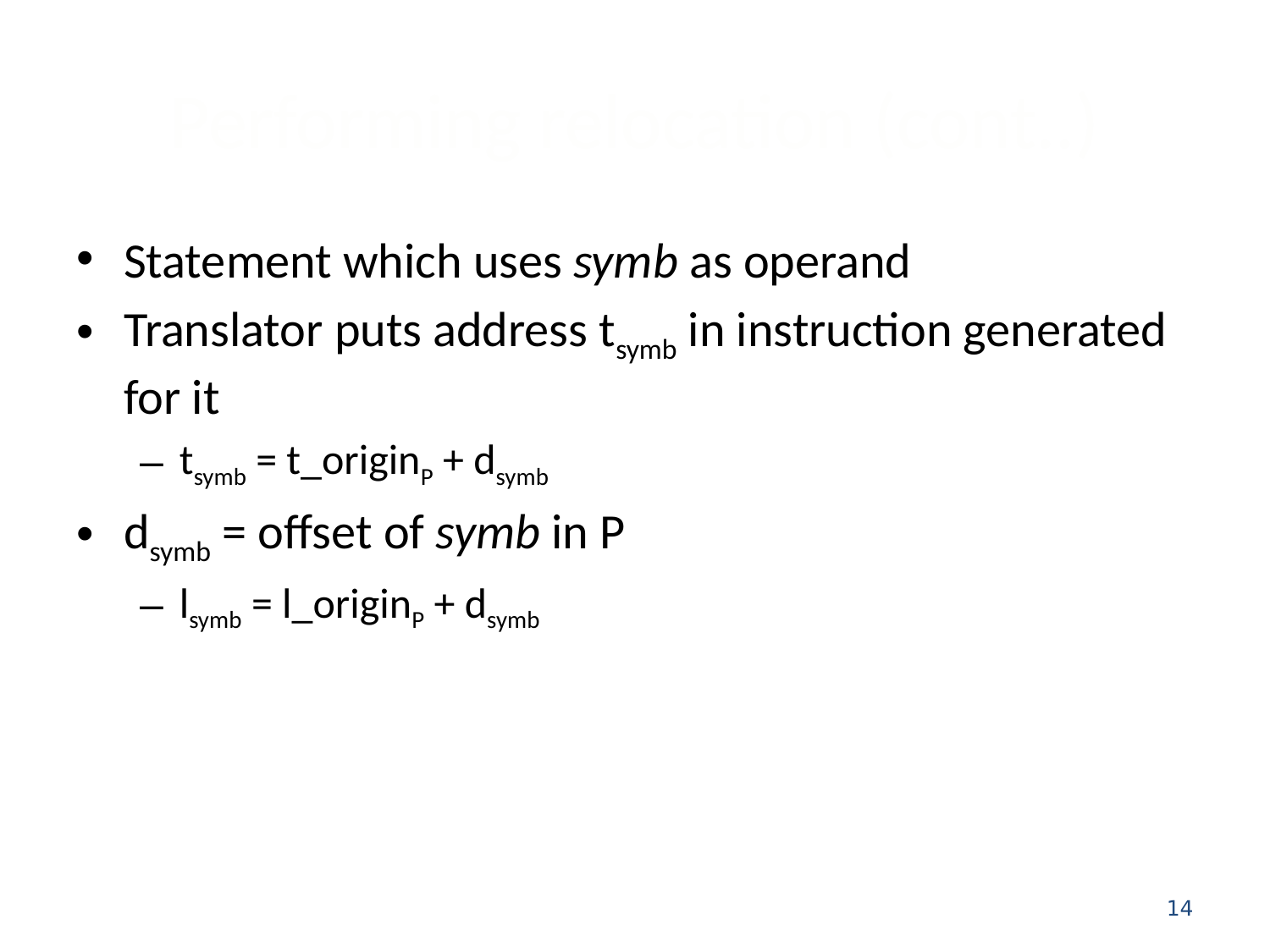

# Performing relocation (cont..)
Statement which uses symb as operand
Translator puts address tsymb in instruction generated for it
tsymb = t_originP + dsymb
dsymb = offset of symb in P
lsymb = l_originP + dsymb
14